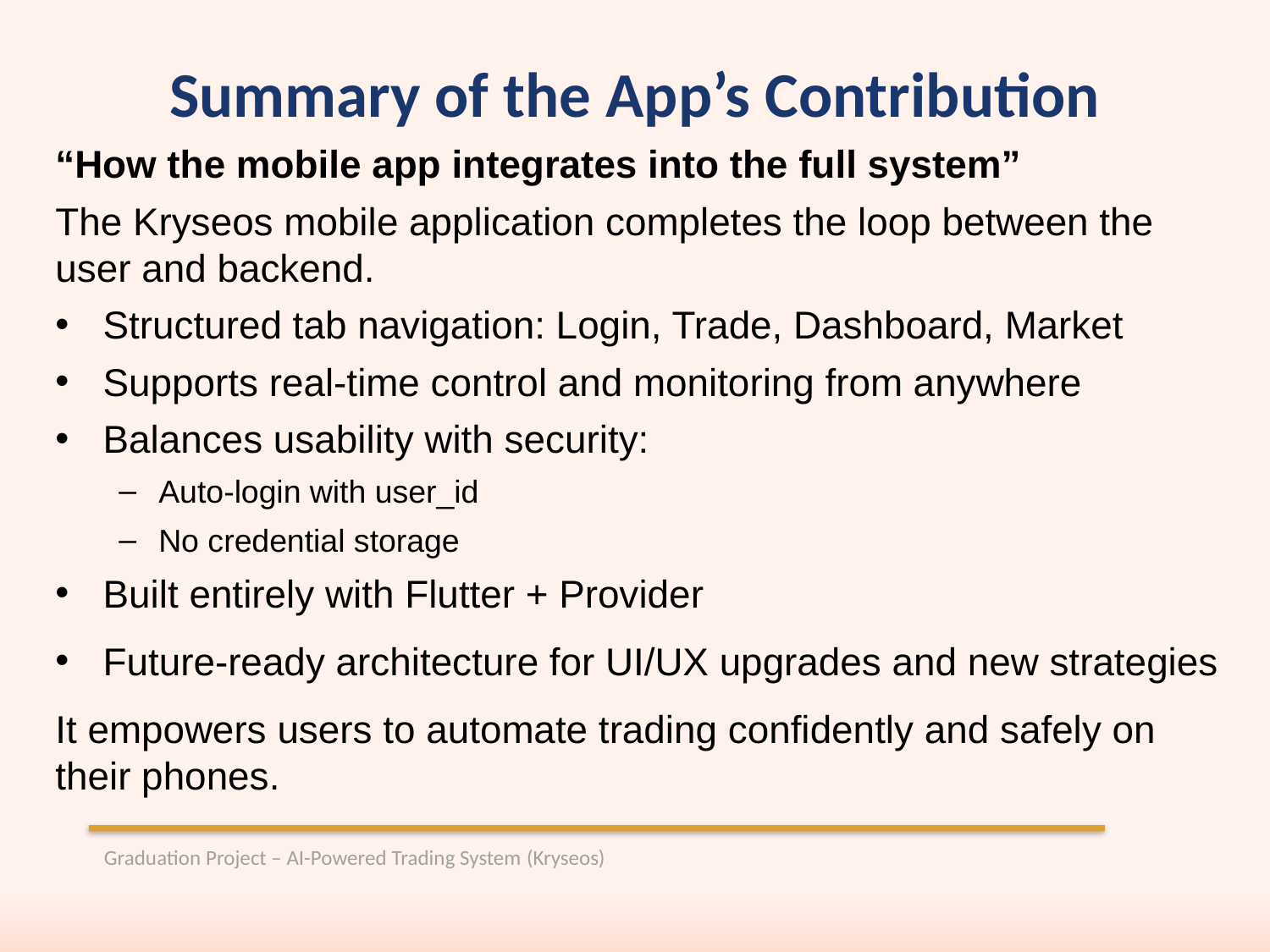

Summary of the App’s Contribution
“How the mobile app integrates into the full system”
The Kryseos mobile application completes the loop between the user and backend.
Structured tab navigation: Login, Trade, Dashboard, Market
Supports real-time control and monitoring from anywhere
Balances usability with security:
Auto-login with user_id
No credential storage
Built entirely with Flutter + Provider
Future-ready architecture for UI/UX upgrades and new strategies
It empowers users to automate trading confidently and safely on their phones.

Graduation Project – AI-Powered Trading System (Kryseos)